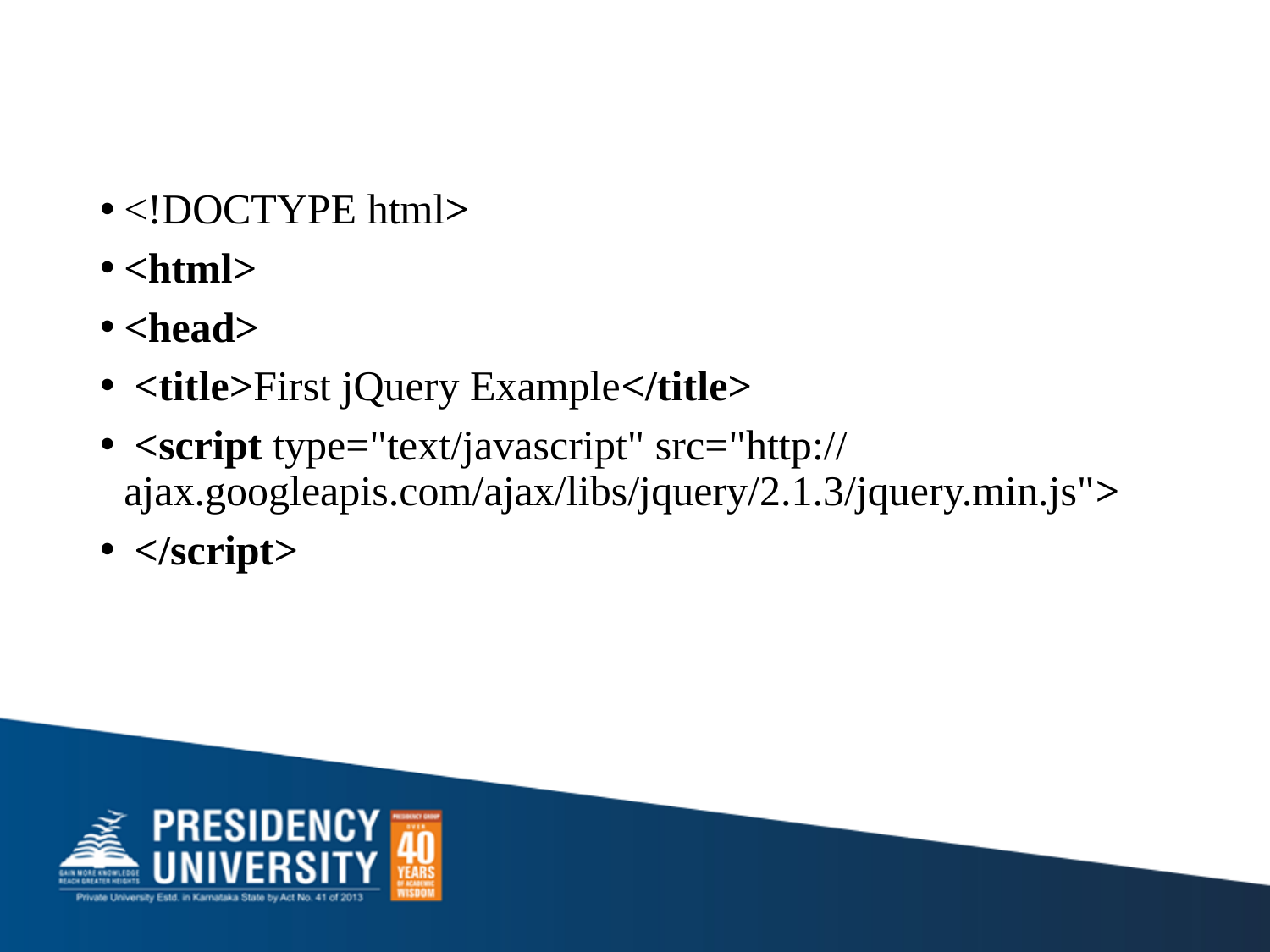

#
<!DOCTYPE html>
<html>
<head>
 <title>First jQuery Example</title>
 <script type="text/javascript" src="http://ajax.googleapis.com/ajax/libs/jquery/2.1.3/jquery.min.js">
 </script>